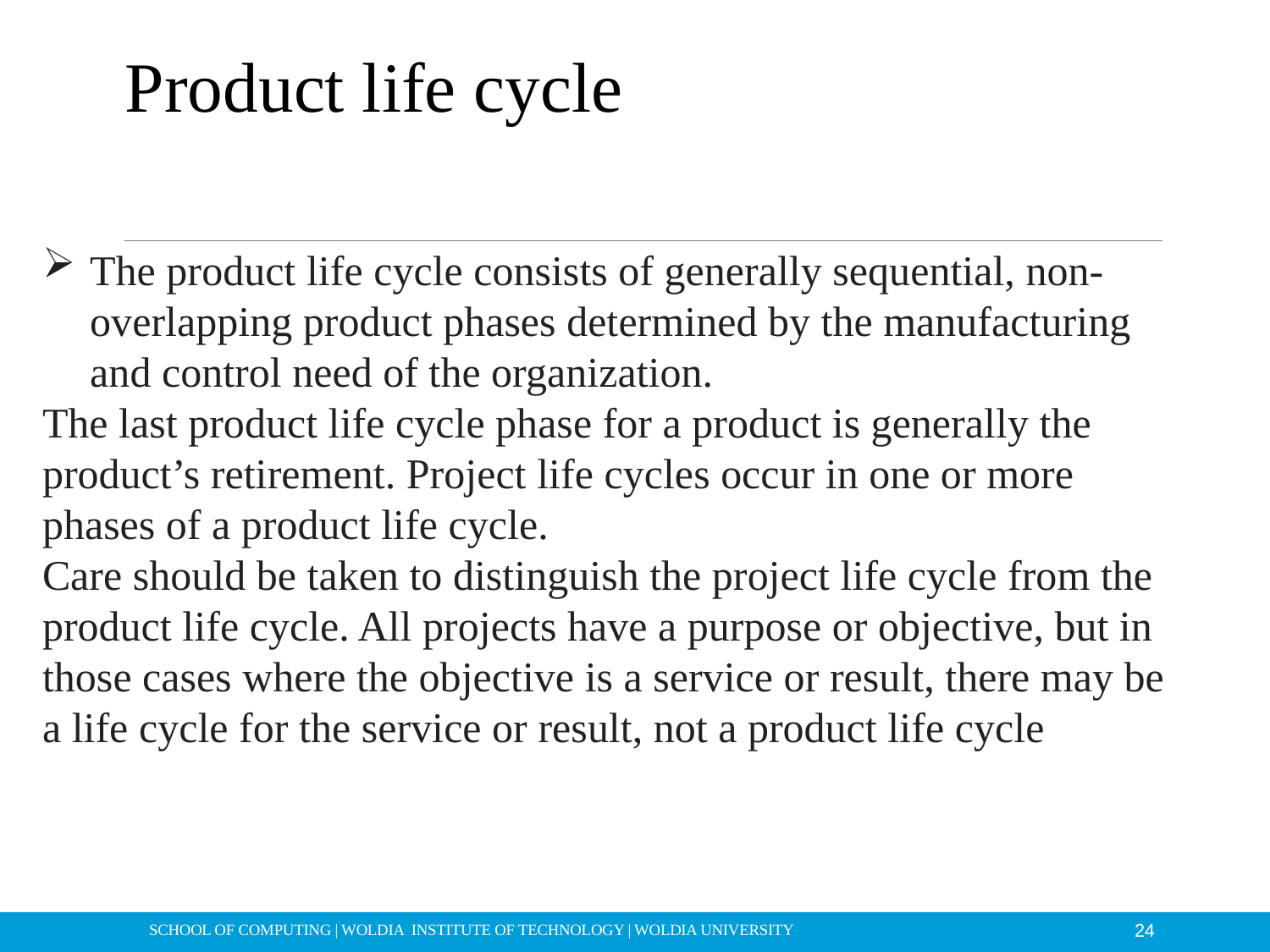

# Product life cycle
The product life cycle consists of generally sequential, non-overlapping product phases determined by the manufacturing and control need of the organization.
The last product life cycle phase for a product is generally the product’s retirement. Project life cycles occur in one or more phases of a product life cycle.
Care should be taken to distinguish the project life cycle from the product life cycle. All projects have a purpose or objective, but in those cases where the objective is a service or result, there may be a life cycle for the service or result, not a product life cycle
24
SCHOOL OF COMPUTING | WOLDIA  INSTITUTE OF TECHNOLOGY | WOLDIA UNIVERSITY